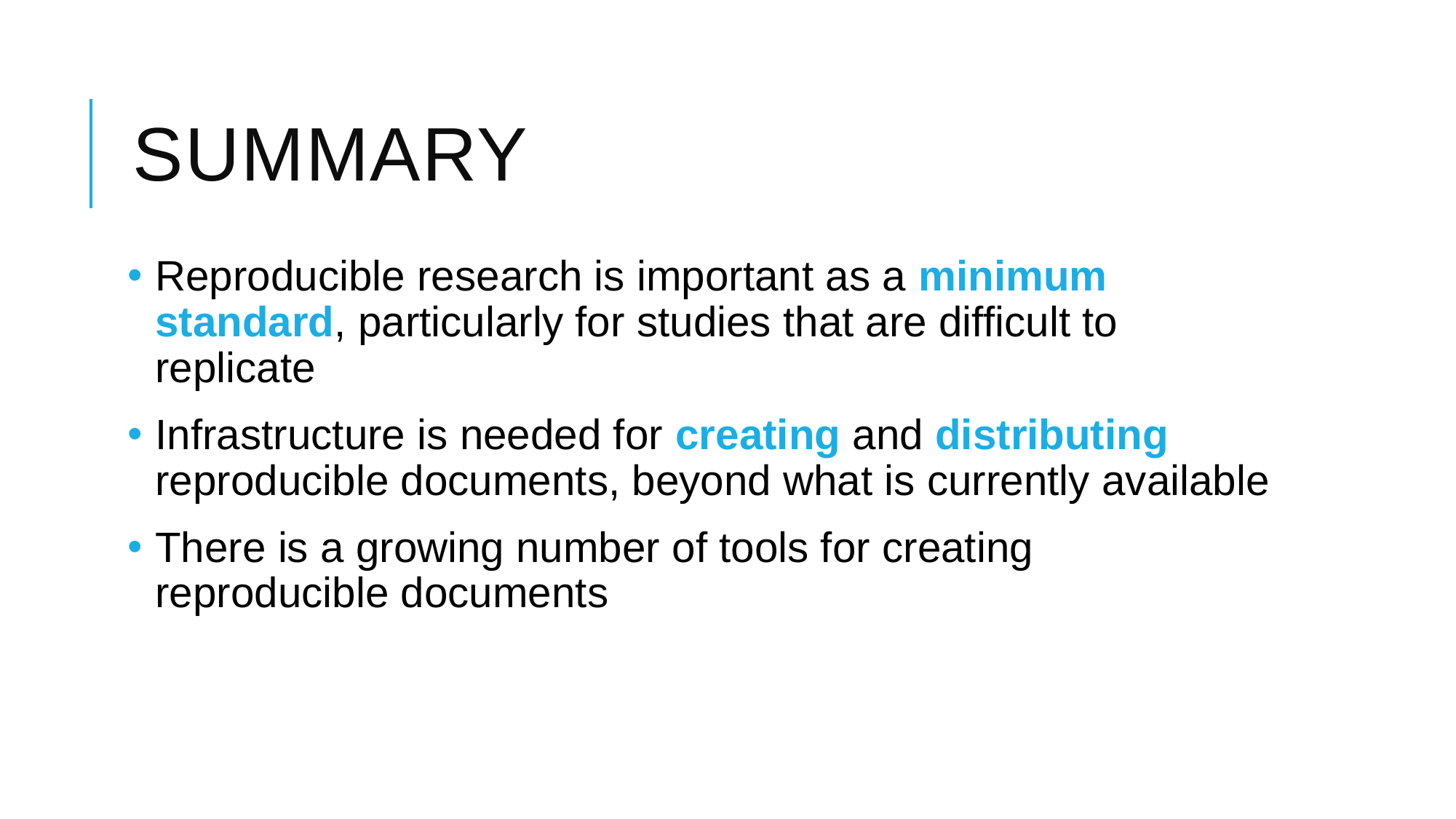

# Summary
Reproducible research is important as a minimum standard, particularly for studies that are difficult to replicate
Infrastructure is needed for creating and distributing reproducible documents, beyond what is currently available
There is a growing number of tools for creating reproducible documents